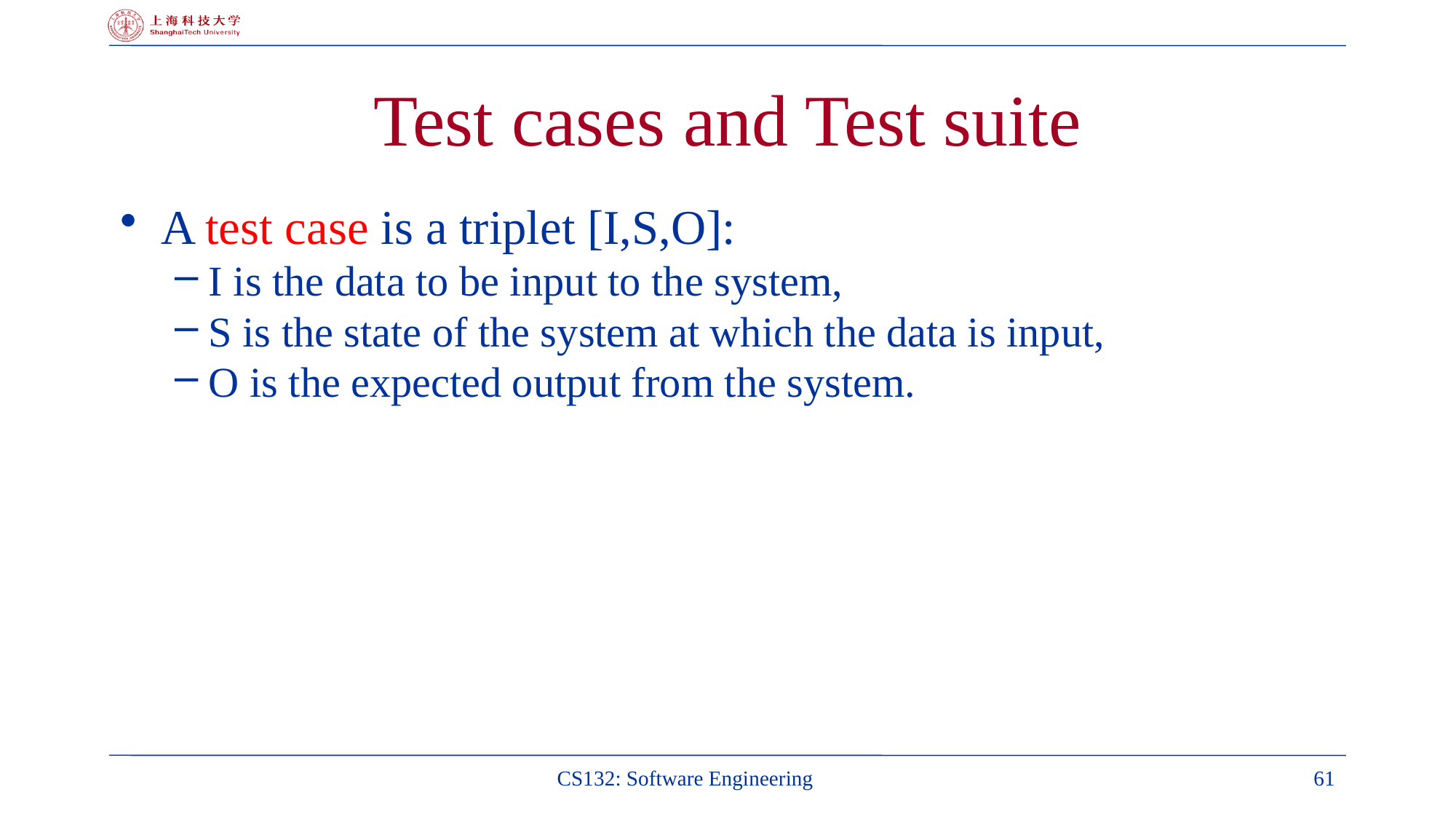

# Test cases and Test suite
A test case is a triplet [I,S,O]:
I is the data to be input to the system,
S is the state of the system at which the data is input,
O is the expected output from the system.
CS132: Software Engineering
61